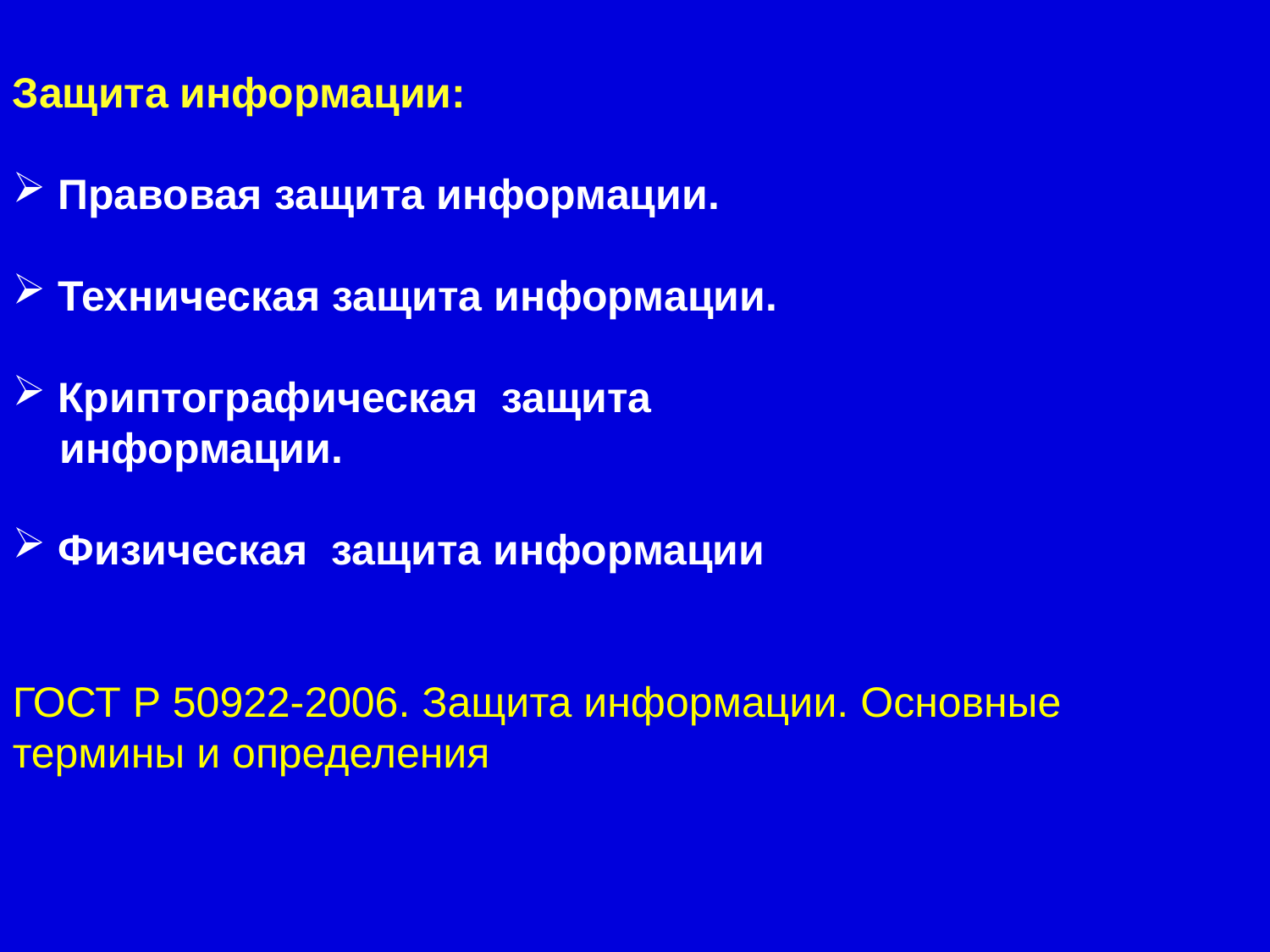

Защита информации:

 Правовая защита информации.

 Техническая защита информации.

 Криптографическая  защита
    информации.

 Физическая  защита информации

ГОСТ Р 50922-2006. Защита информации. Основные термины и определения